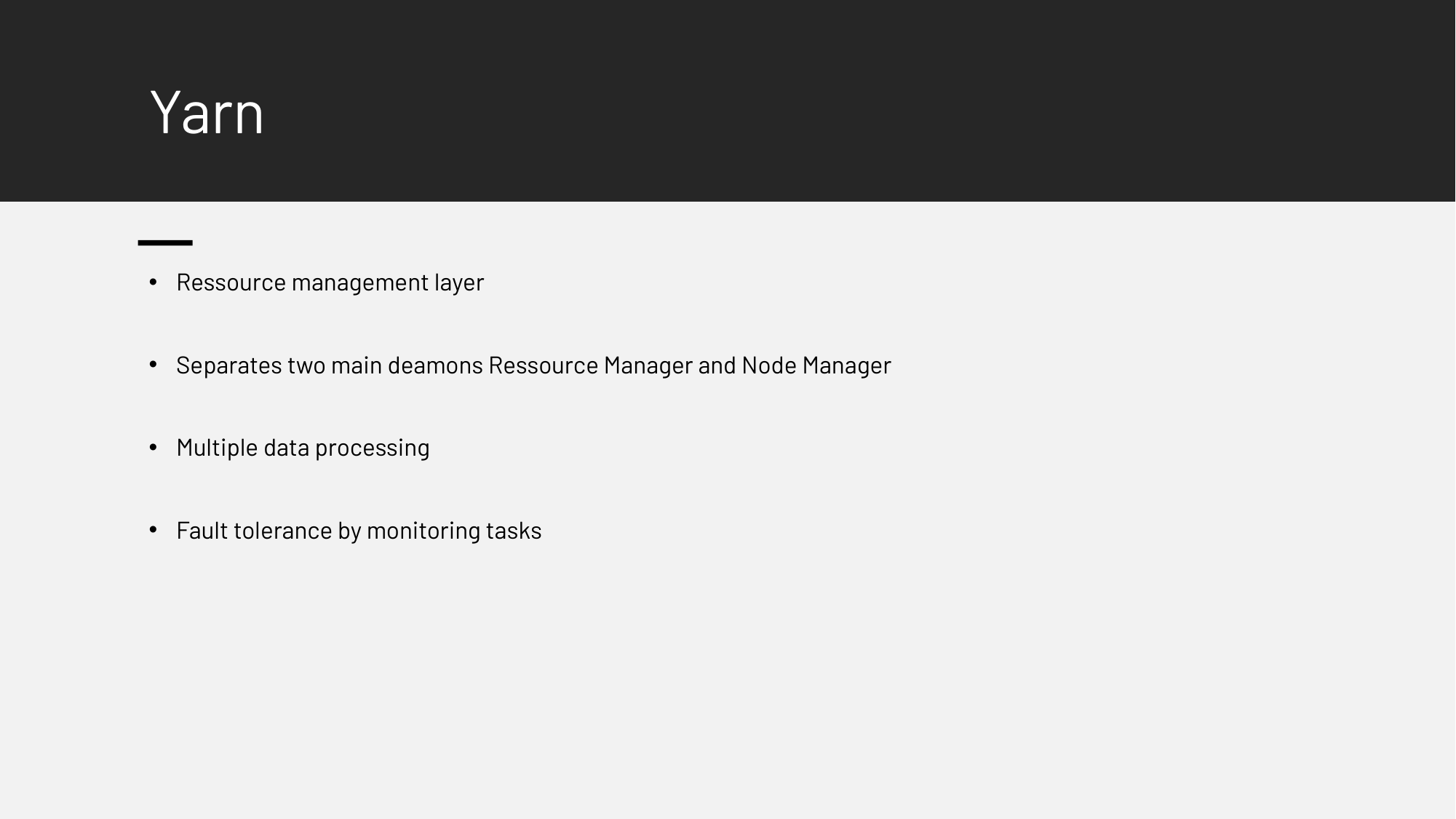

# Yarn

Ressource management layer

Separates two main deamons Ressource Manager and Node Manager

Multiple data processing

Fault tolerance by monitoring tasks